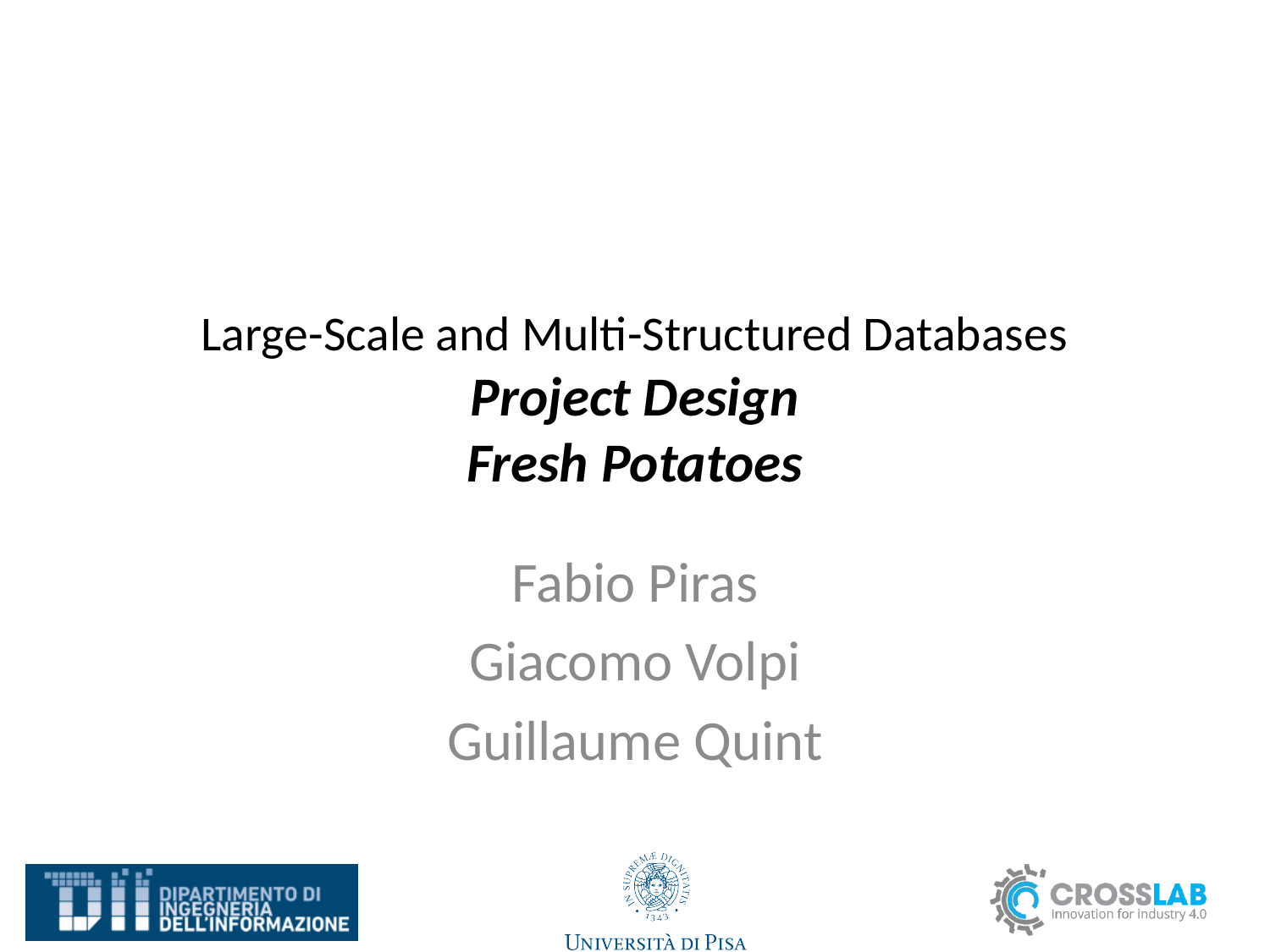

# Large-Scale and Multi-Structured Databases Project Design Fresh Potatoes
Fabio Piras
Giacomo Volpi
Guillaume Quint